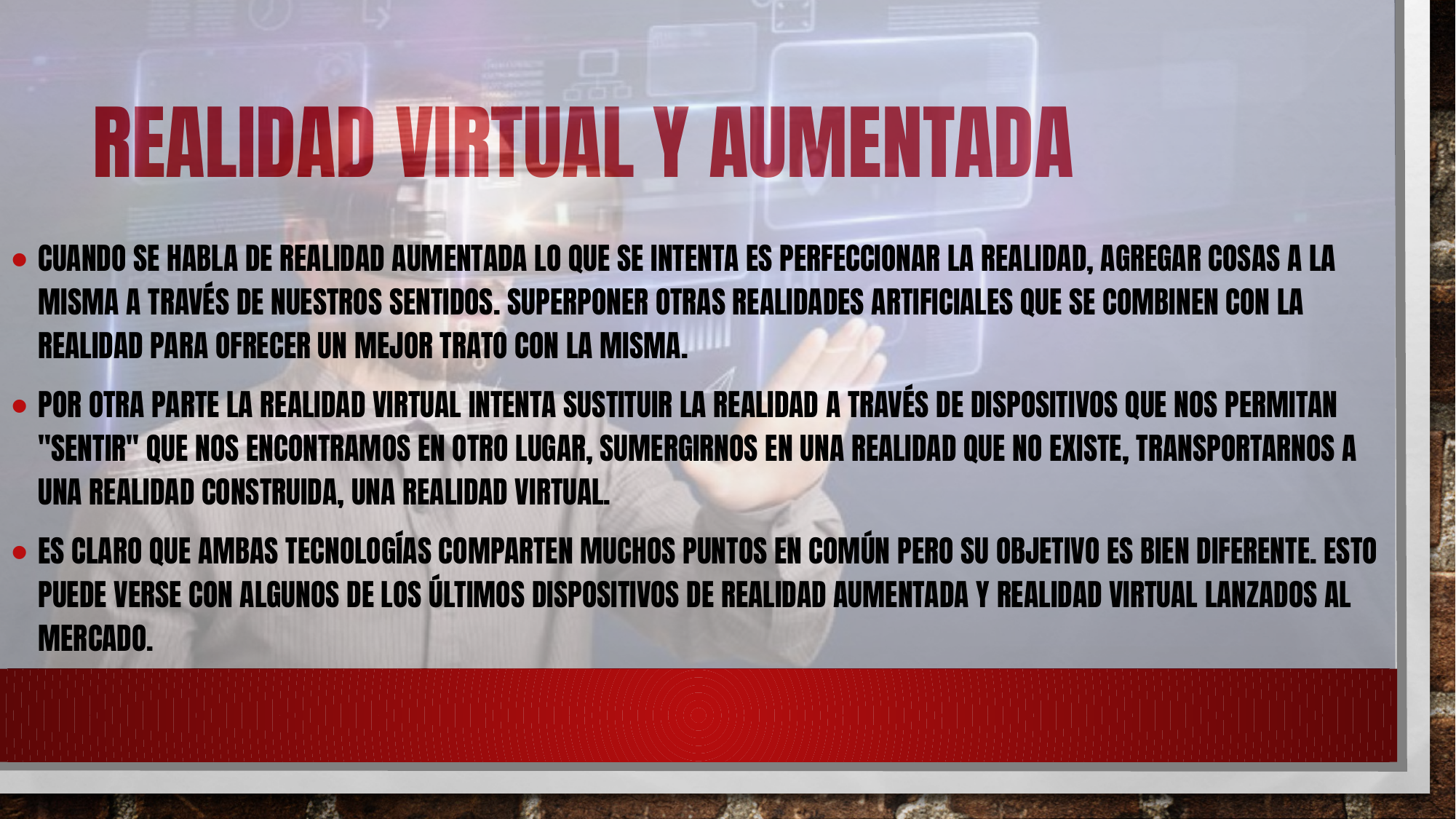

Cuando se habla de realidad aumentada lo que se intenta es perfeccionar la realidad, agregar cosas a la misma a través de nuestros sentidos. Superponer otras realidades artificiales que se combinen con la realidad para ofrecer un mejor trato con la misma.
Por otra parte la realidad virtual intenta sustituir la realidad a través de dispositivos que nos permitan "sentir" que nos encontramos en otro lugar, sumergirnos en una realidad que no existe, transportarnos a una realidad construida, una realidad virtual.
Es claro que ambas tecnologías comparten muchos puntos en común pero su objetivo es bien diferente. Esto puede verse con algunos de los últimos dispositivos de realidad aumentada y realidad virtual lanzados al mercado.

# Realidad virtual y aumentada